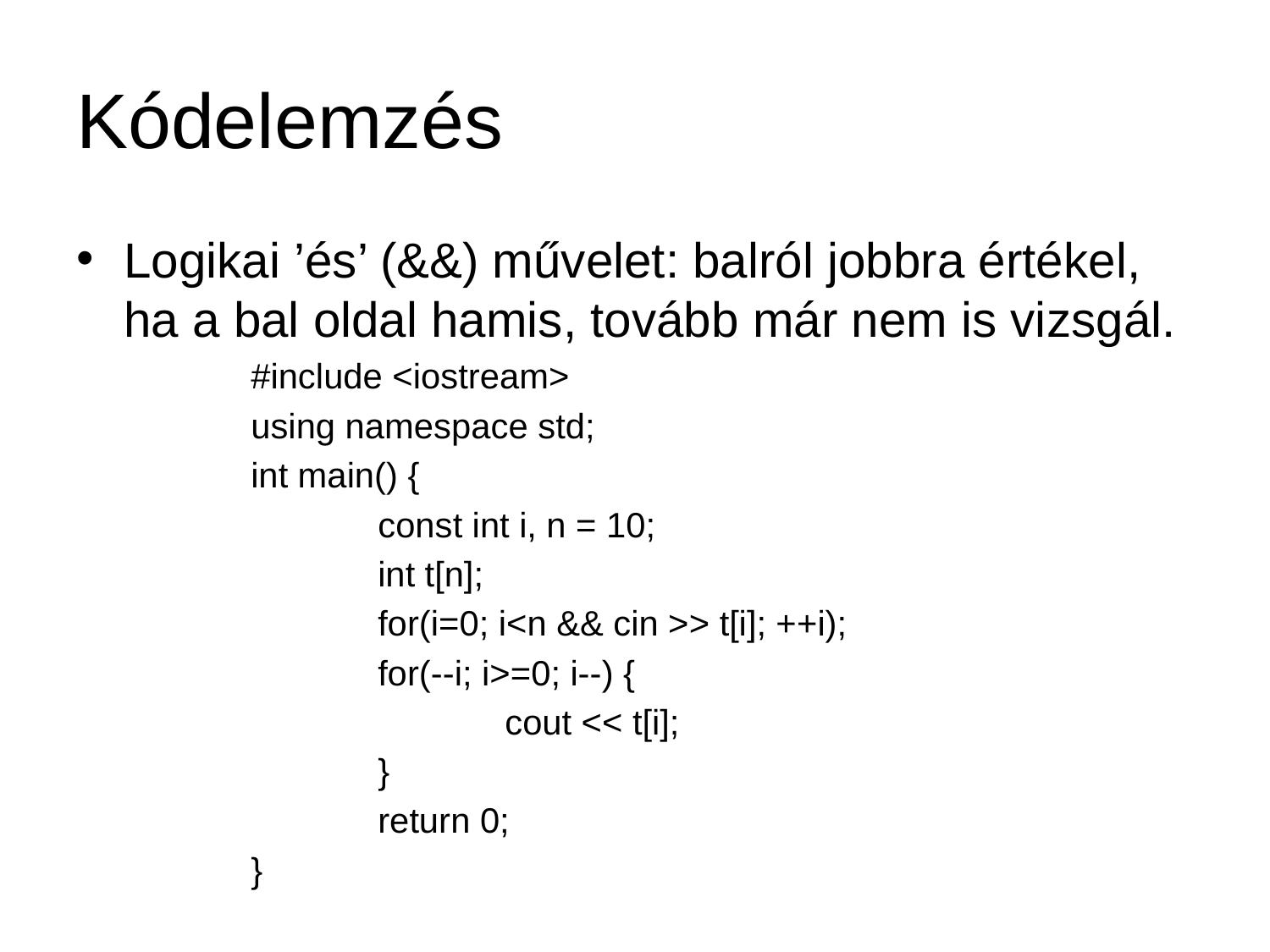

# Kódelemzés
Logikai ’és’ (&&) művelet: balról jobbra értékel, ha a bal oldal hamis, tovább már nem is vizsgál.
#include <iostream>
using namespace std;
int main() {
	const int i, n = 10;
	int t[n];
	for(i=0; i<n && cin >> t[i]; ++i);
	for(--i; i>=0; i--) {
		cout << t[i];
	}
	return 0;
}